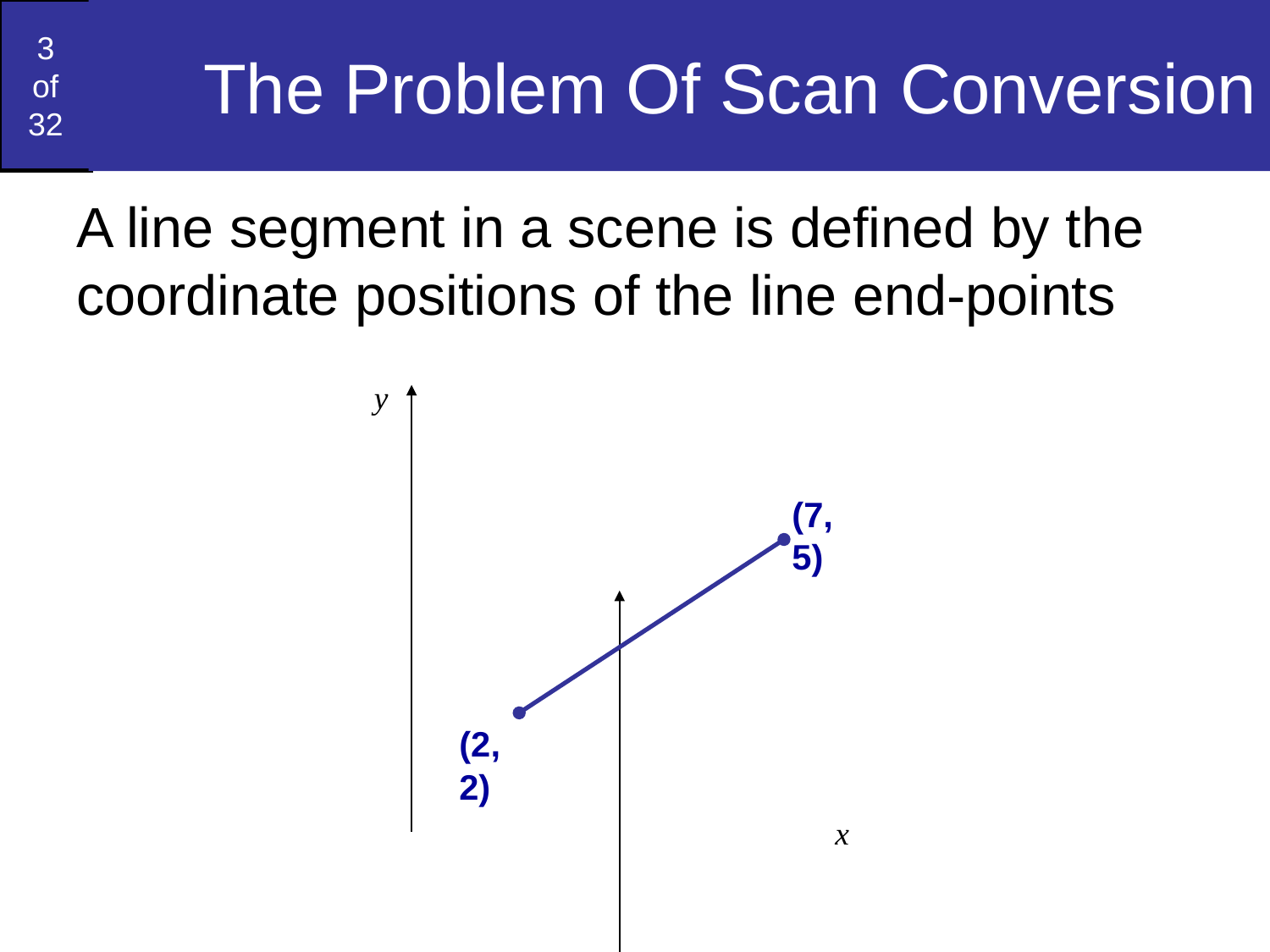

# The Problem Of Scan Conversion
A line segment in a scene is defined by the coordinate positions of the line end-points
y
x
(7, 5)
(2, 2)